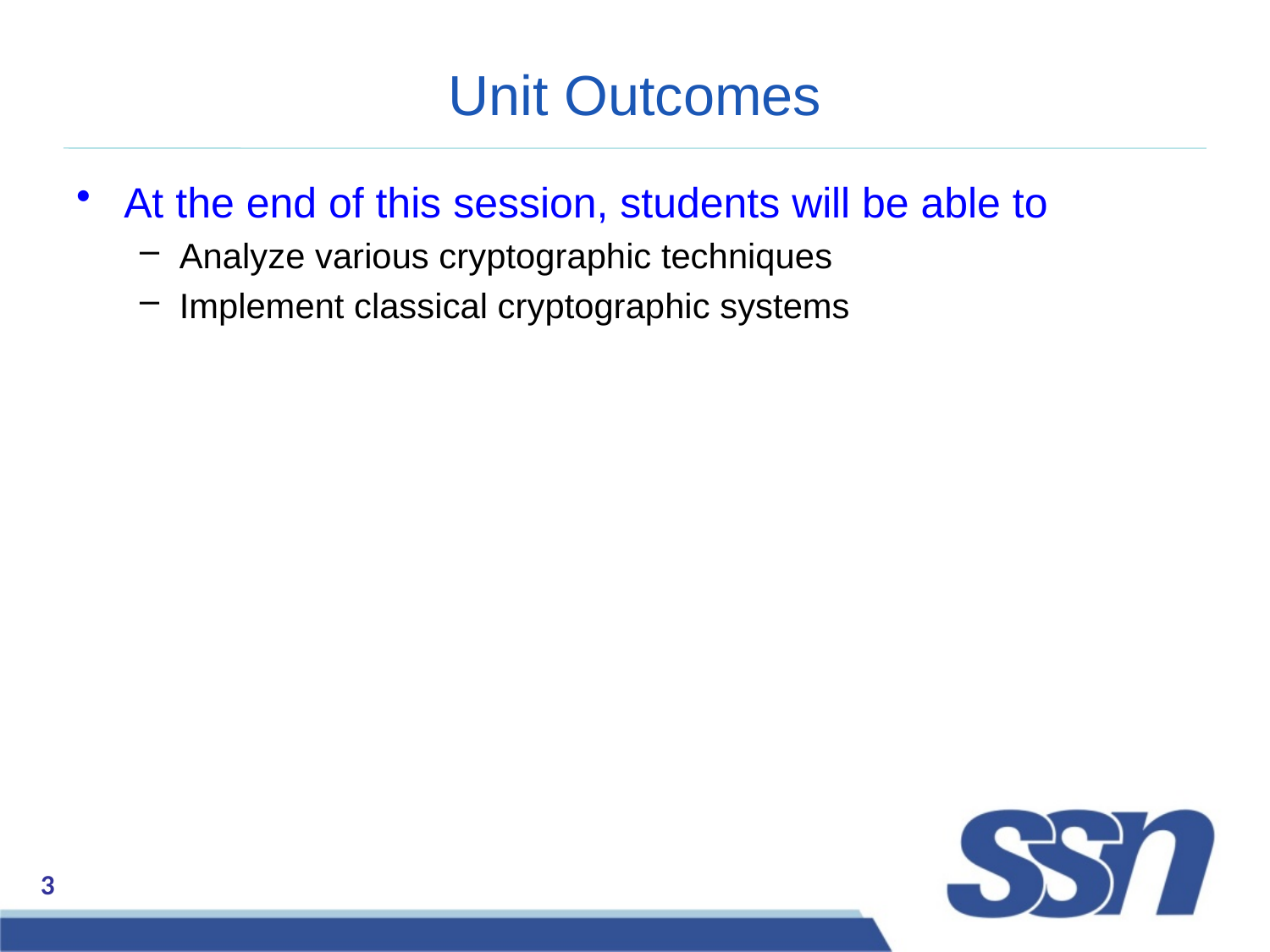

# Unit Outcomes
At the end of this session, students will be able to
Analyze various cryptographic techniques
Implement classical cryptographic systems